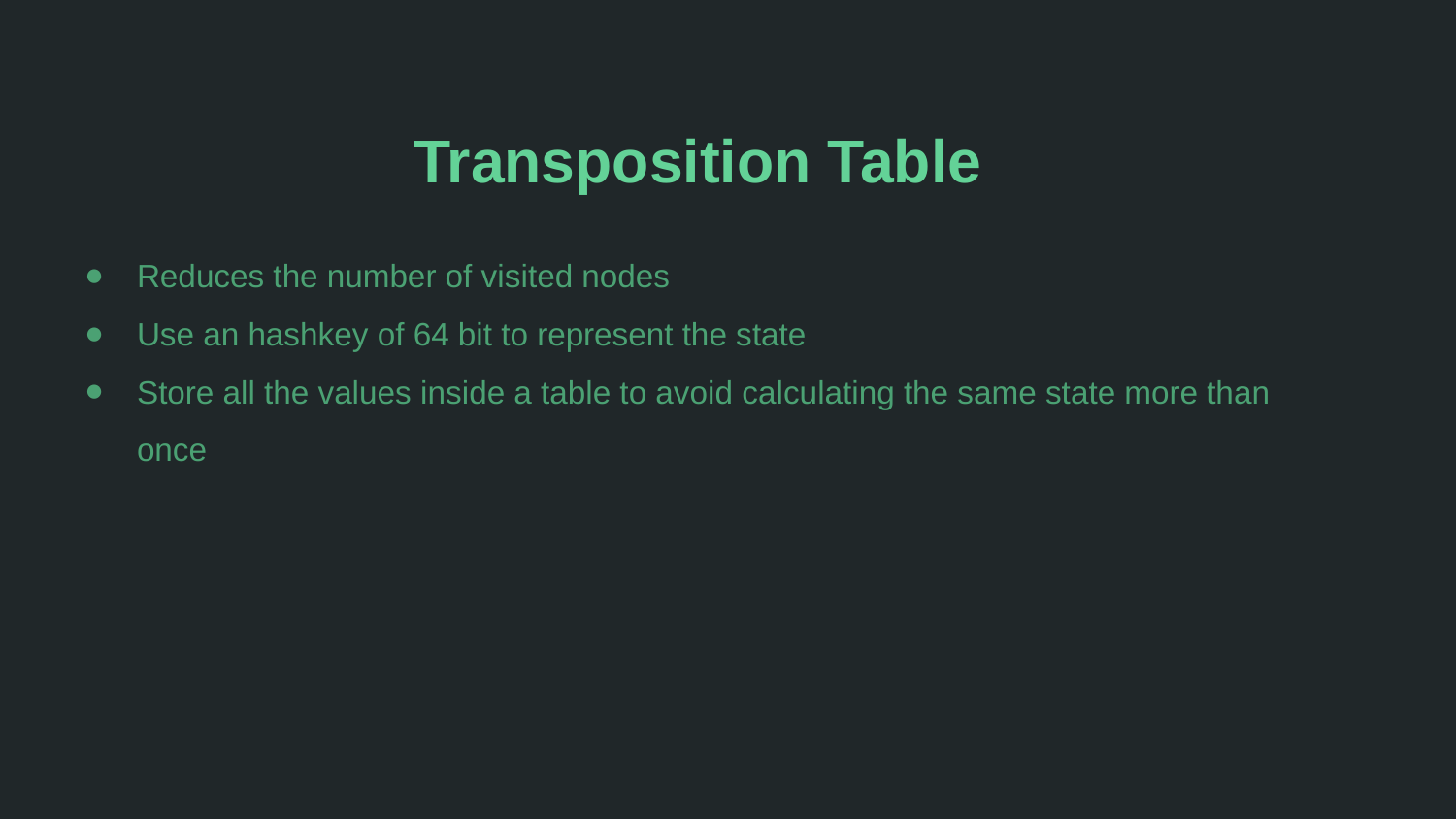

Transposition Table
Reduces the number of visited nodes
Use an hashkey of 64 bit to represent the state
Store all the values inside a table to avoid calculating the same state more than once